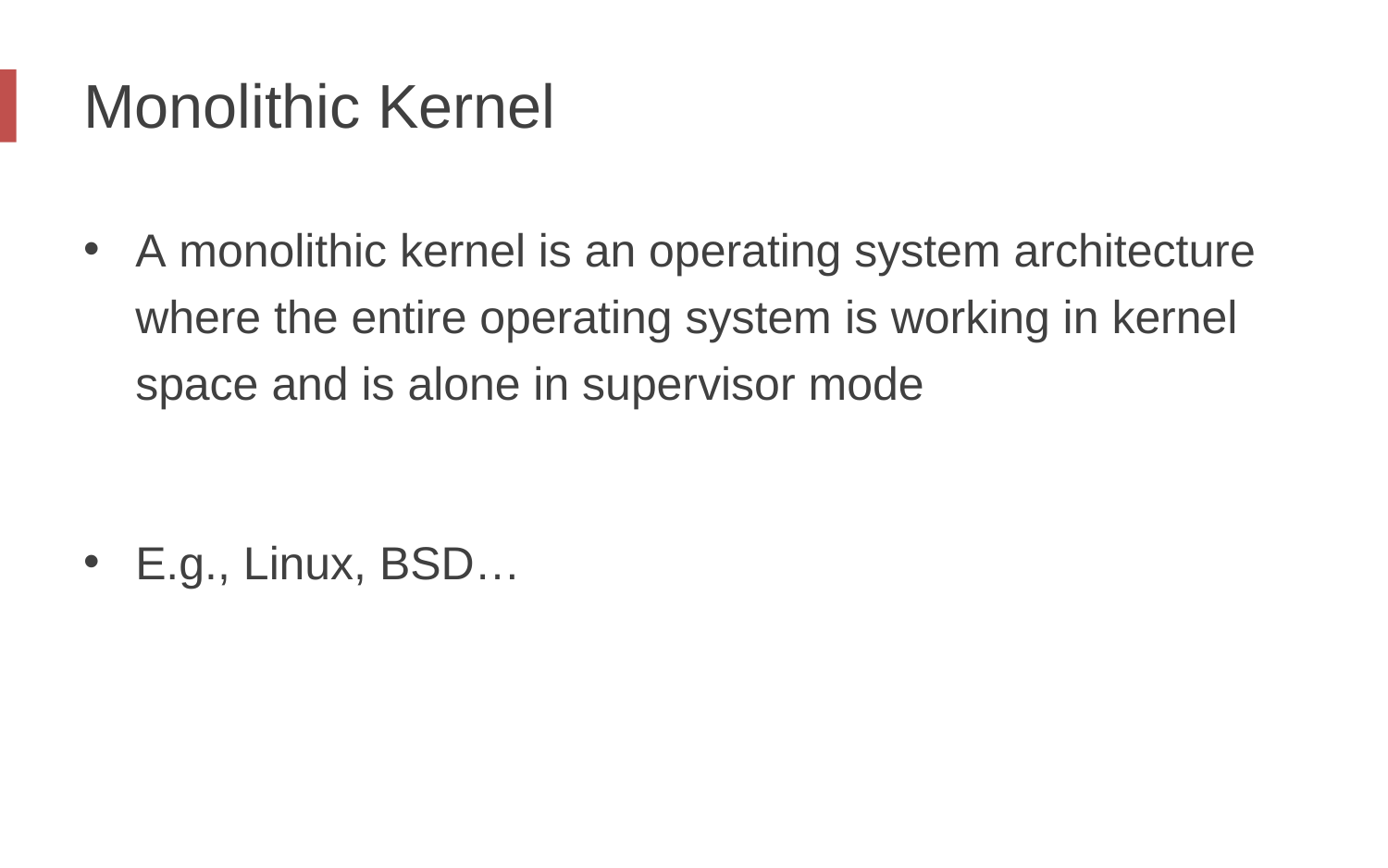

# Monolithic Kernel
A monolithic kernel is an operating system architecture where the entire operating system is working in kernel space and is alone in supervisor mode

E.g., Linux, BSD…